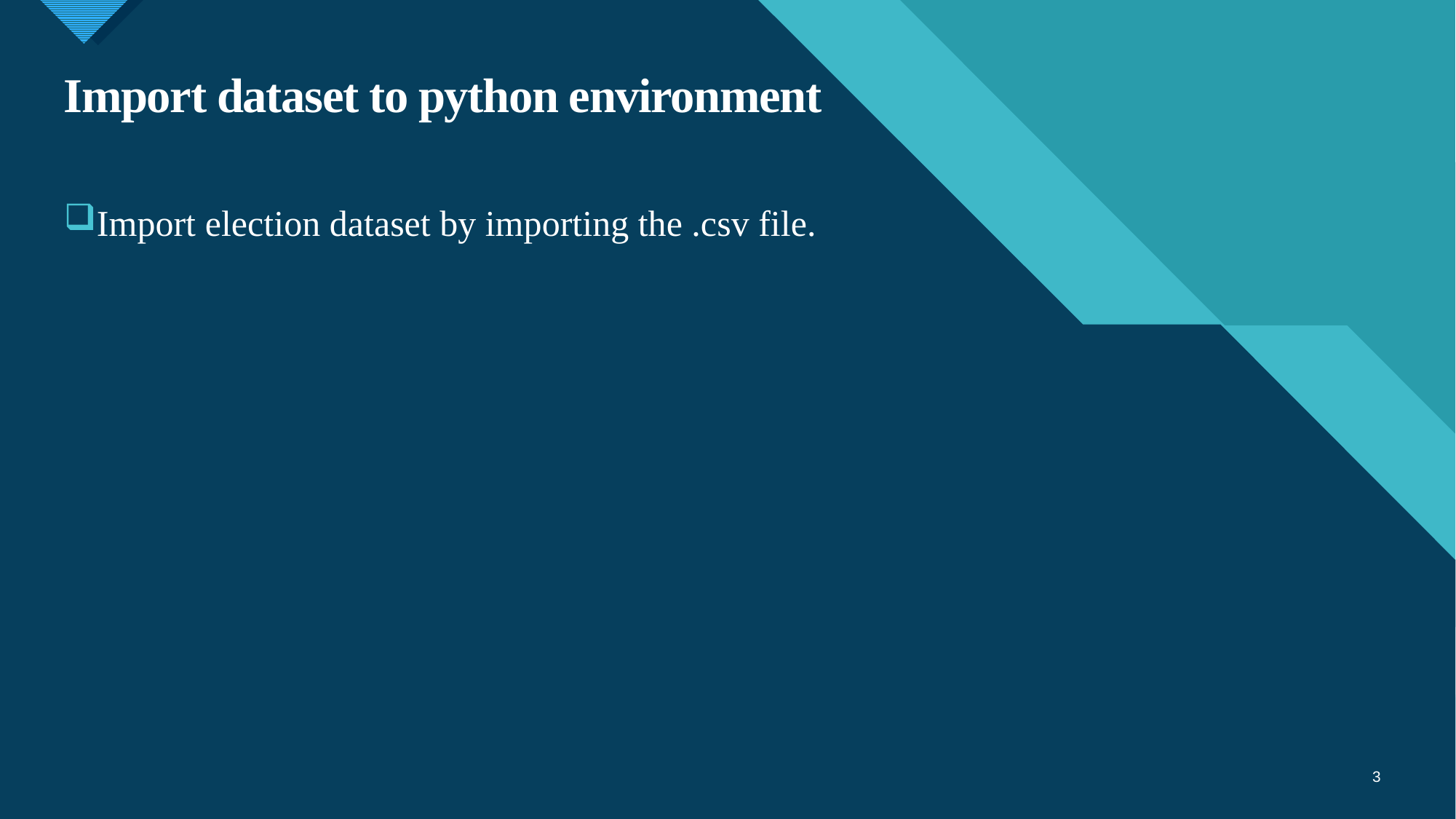

# Import dataset to python environment
Import election dataset by importing the .csv file.
3